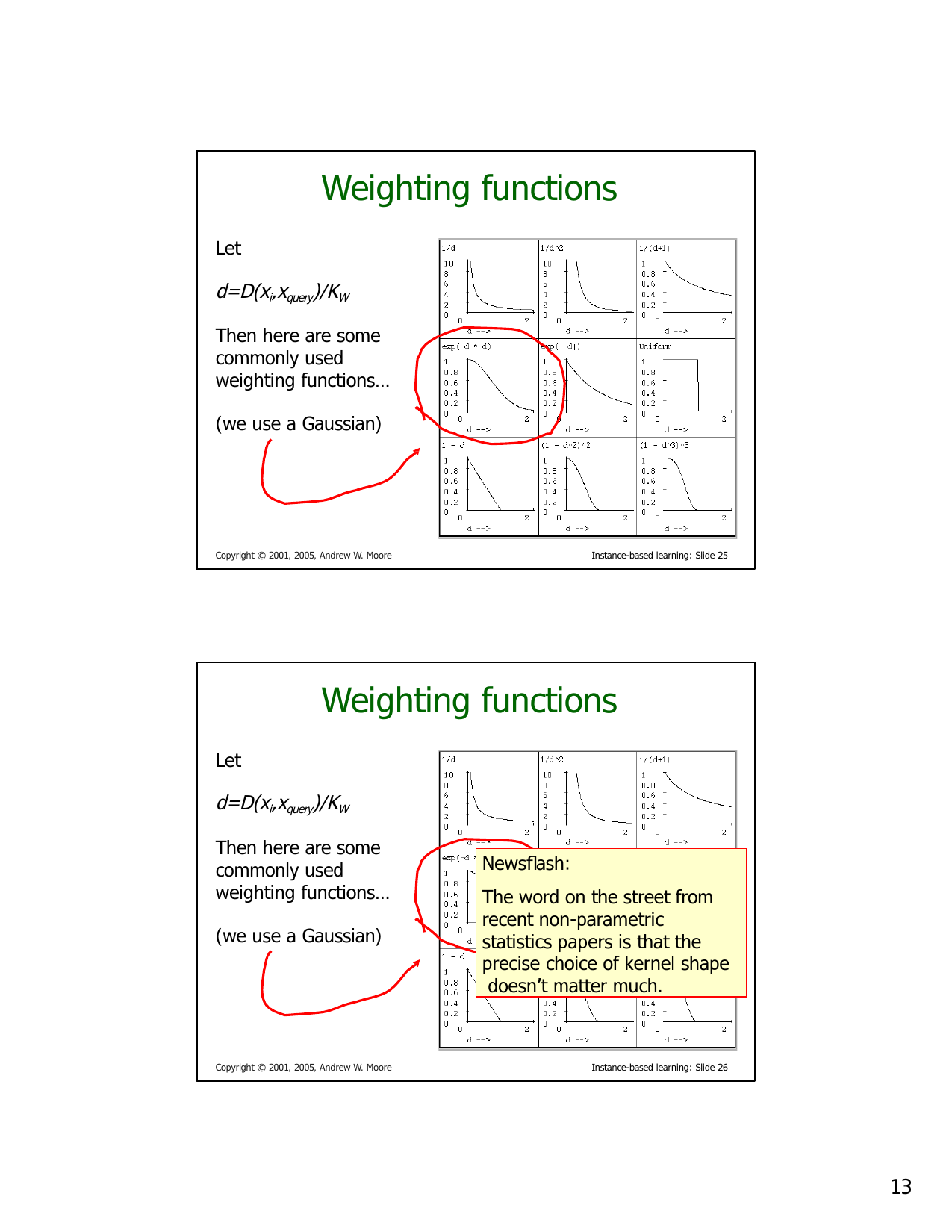

# Weighting functions
Let
d=D(xi,xquery)/KW
Then here are some  commonly used  weighting functions…

(we use a Gaussian)

Copyright © 2001, 2005, Andrew W. Moore
Instance-based learning: Slide 25

Weighting functions
Let
d=D(xi,xquery)/KW
Then here are some  commonly used  weighting functions…

(we use a Gaussian)

Newsflash:
The word on the street from  recent non-parametric  statistics papers is that the  precise choice of kernel shape  doesn’t matter much.

Copyright © 2001, 2005, Andrew W. Moore
Instance-based learning: Slide 26
13